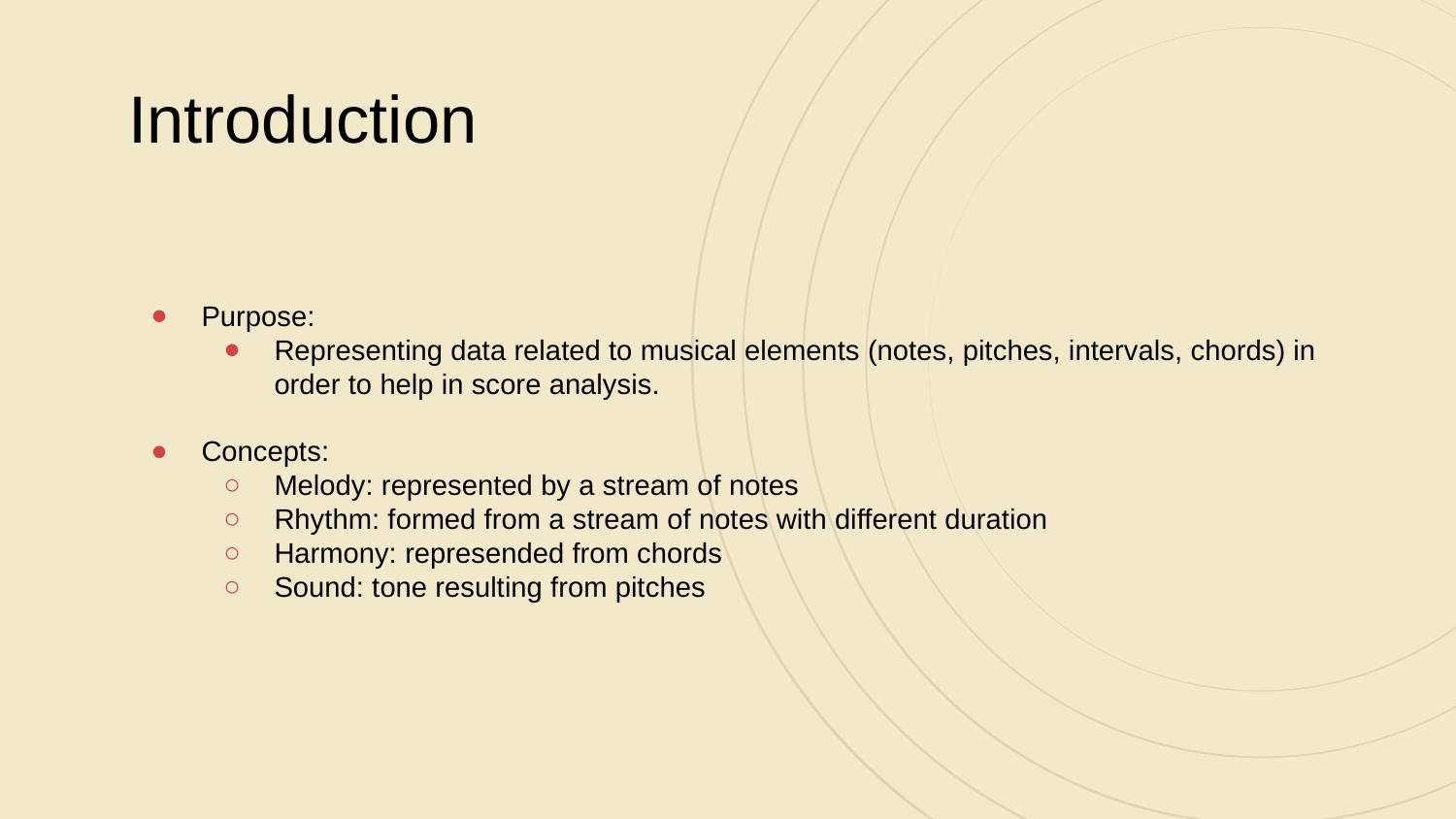

# Introduction
Purpose:
Representing data related to musical elements (notes, pitches, intervals, chords) in order to help in score analysis.

Concepts:
Melody: represented by a stream of notes
Rhythm: formed from a stream of notes with different duration
Harmony: represended from chords
Sound: tone resulting from pitches